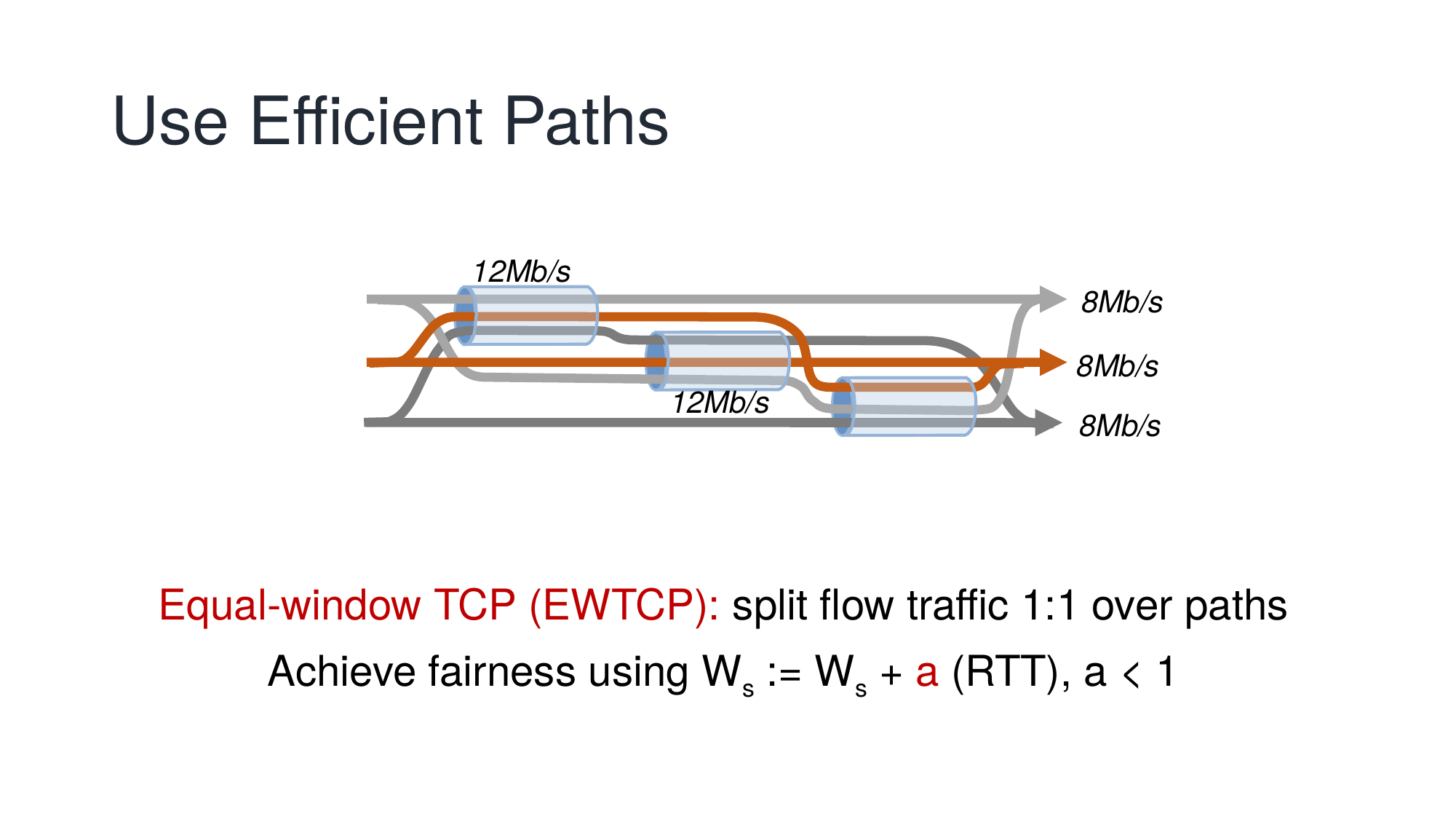

# Use Efficient Paths
12Mb/s
Equal-window TCP (EWTCP): split flow traffic 1:1 over paths
	Achieve fairness using Ws := Ws + a (RTT), a < 1
8Mb/s

8Mb/s

12Mb/s

8Mb/s
12Mb/s